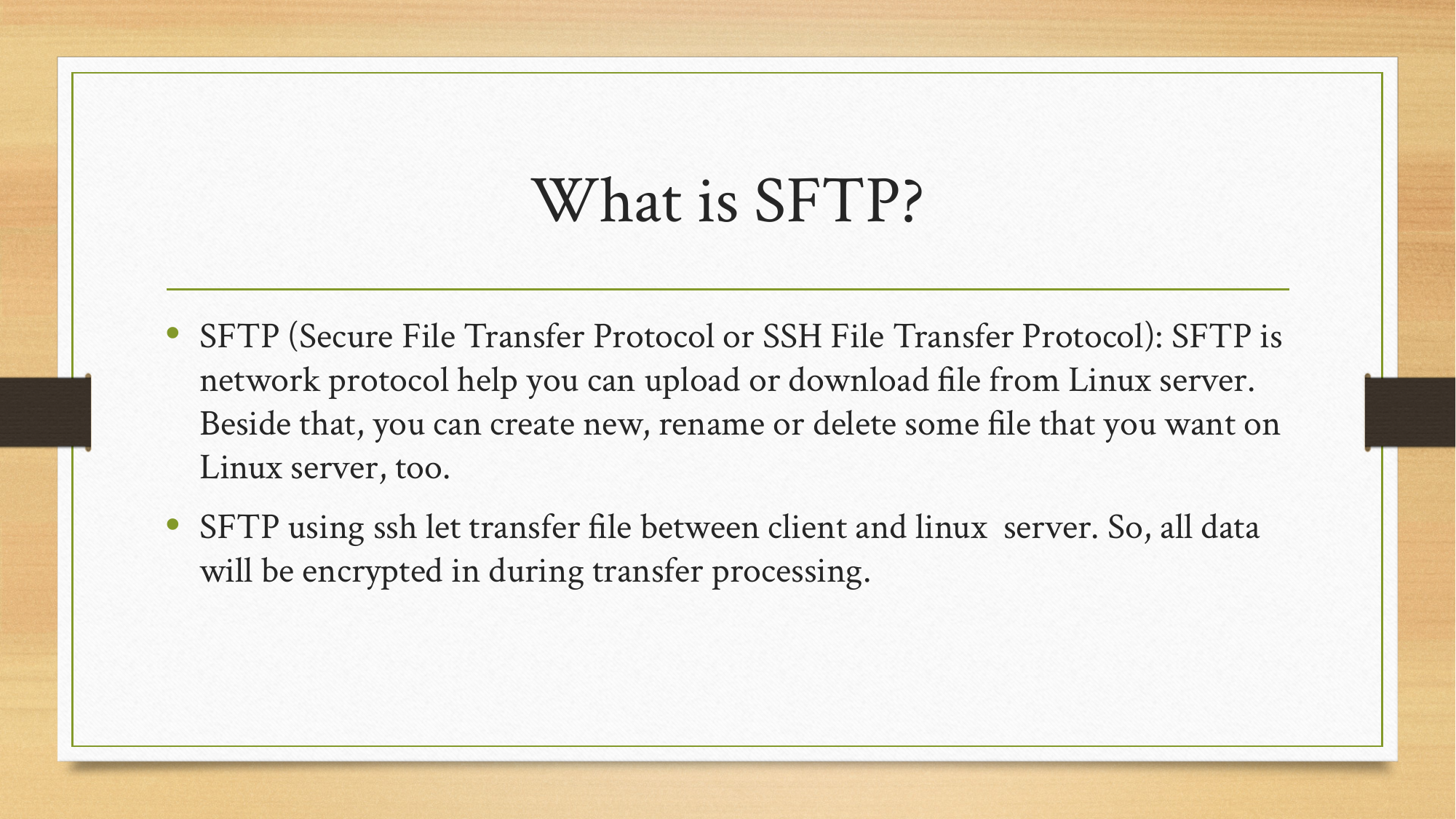

# What is SFTP?
SFTP (Secure File Transfer Protocol or SSH File Transfer Protocol): SFTP is network protocol help you can upload or download file from Linux server. Beside that, you can create new, rename or delete some file that you want on Linux server, too.
SFTP using ssh let transfer file between client and linux  server. So, all data will be encrypted in during transfer processing.